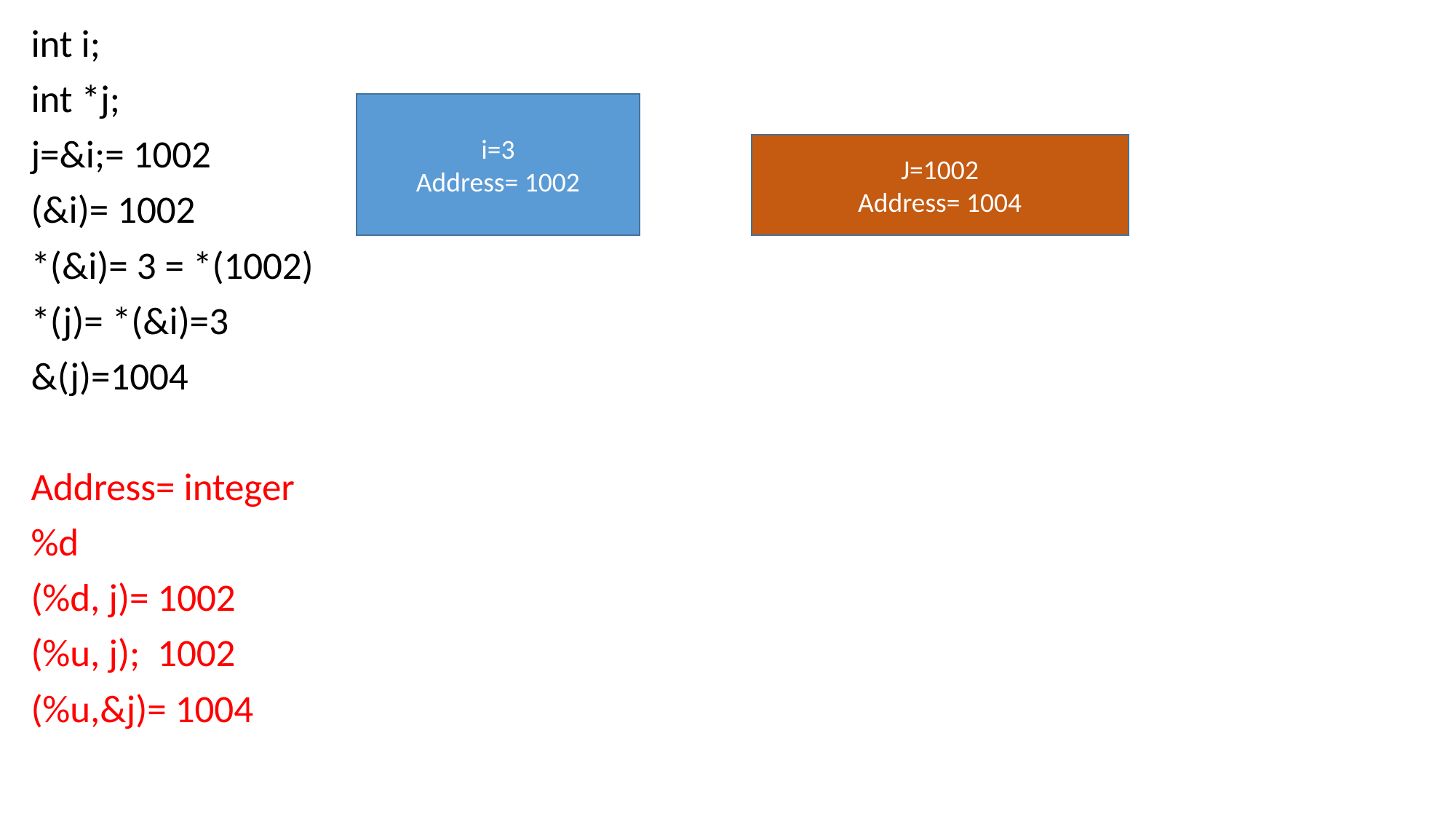

int i;
int *j;
j=&i;= 1002
(&i)= 1002
*(&i)= 3 = *(1002)
*(j)= *(&i)=3
&(j)=1004

Address= integer
%d
(%d, j)= 1002
(%u, j);  1002
(%u,&j)= 1004
i=3
Address= 1002
J=1002
Address= 1004